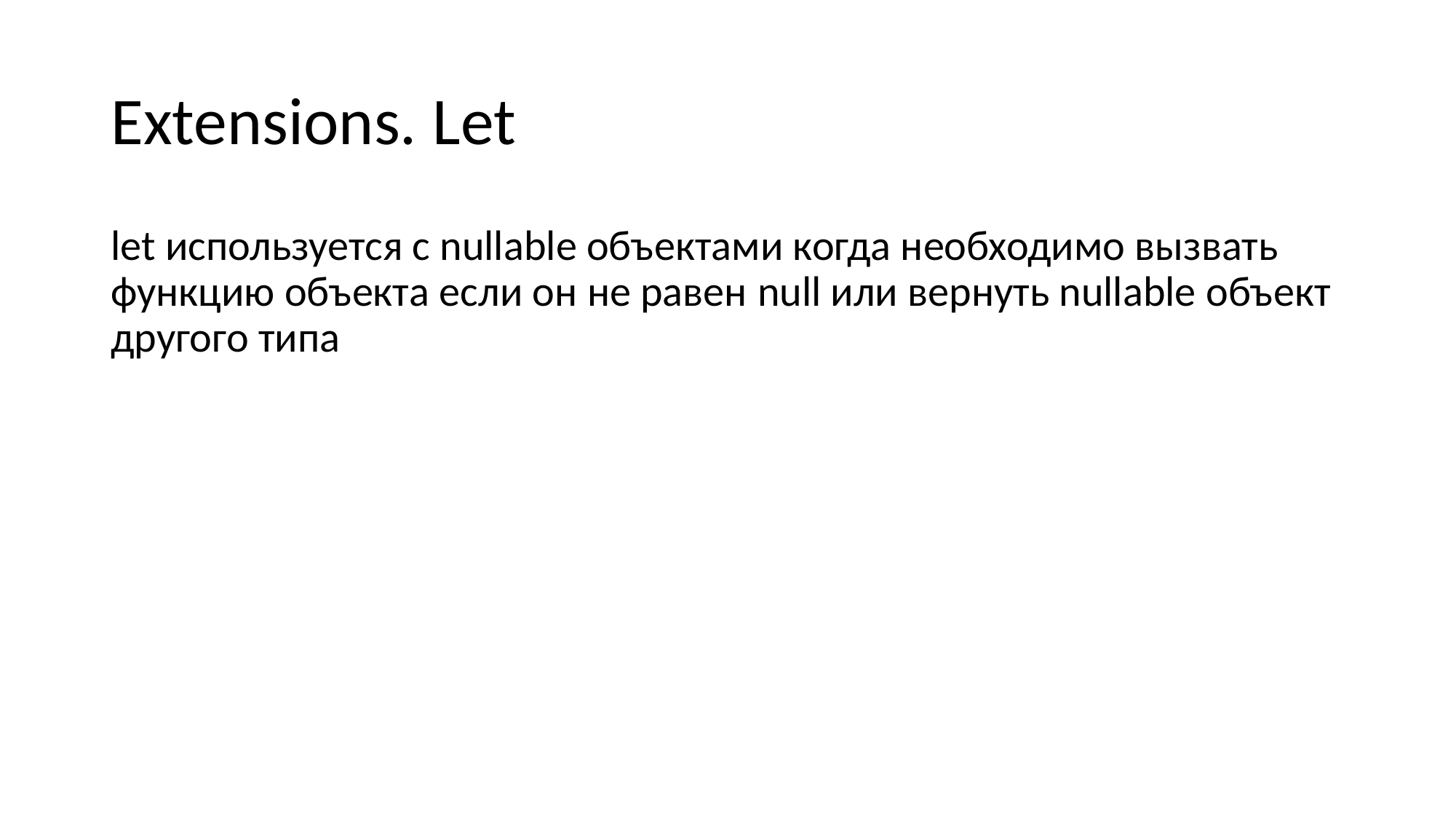

# Extensions. Let
let используется с nullable объектами когда необходимо вызвать функцию объекта если он не равен null или вернуть nullable объект другого типа